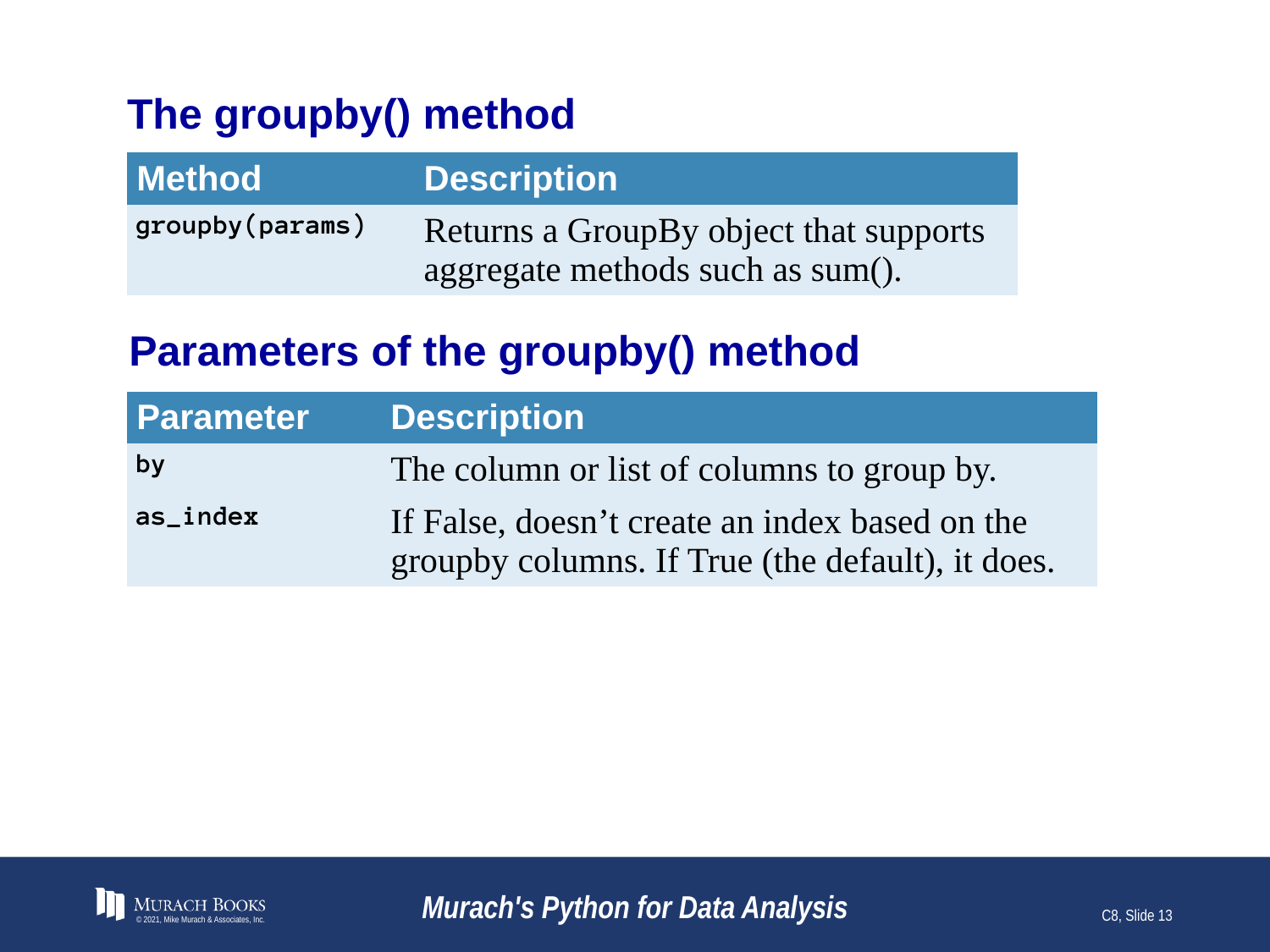

# The groupby() method
| Method | Description |
| --- | --- |
| groupby(params) | Returns a GroupBy object that supports aggregate methods such as sum(). |
Parameters of the groupby() method

| Parameter | Description |
| --- | --- |
| by | The column or list of columns to group by. |
| as\_index | If False, doesn’t create an index based on the groupby columns. If True (the default), it does. |
© 2021, Mike Murach & Associates, Inc.
Murach's Python for Data Analysis

C8, Slide 13